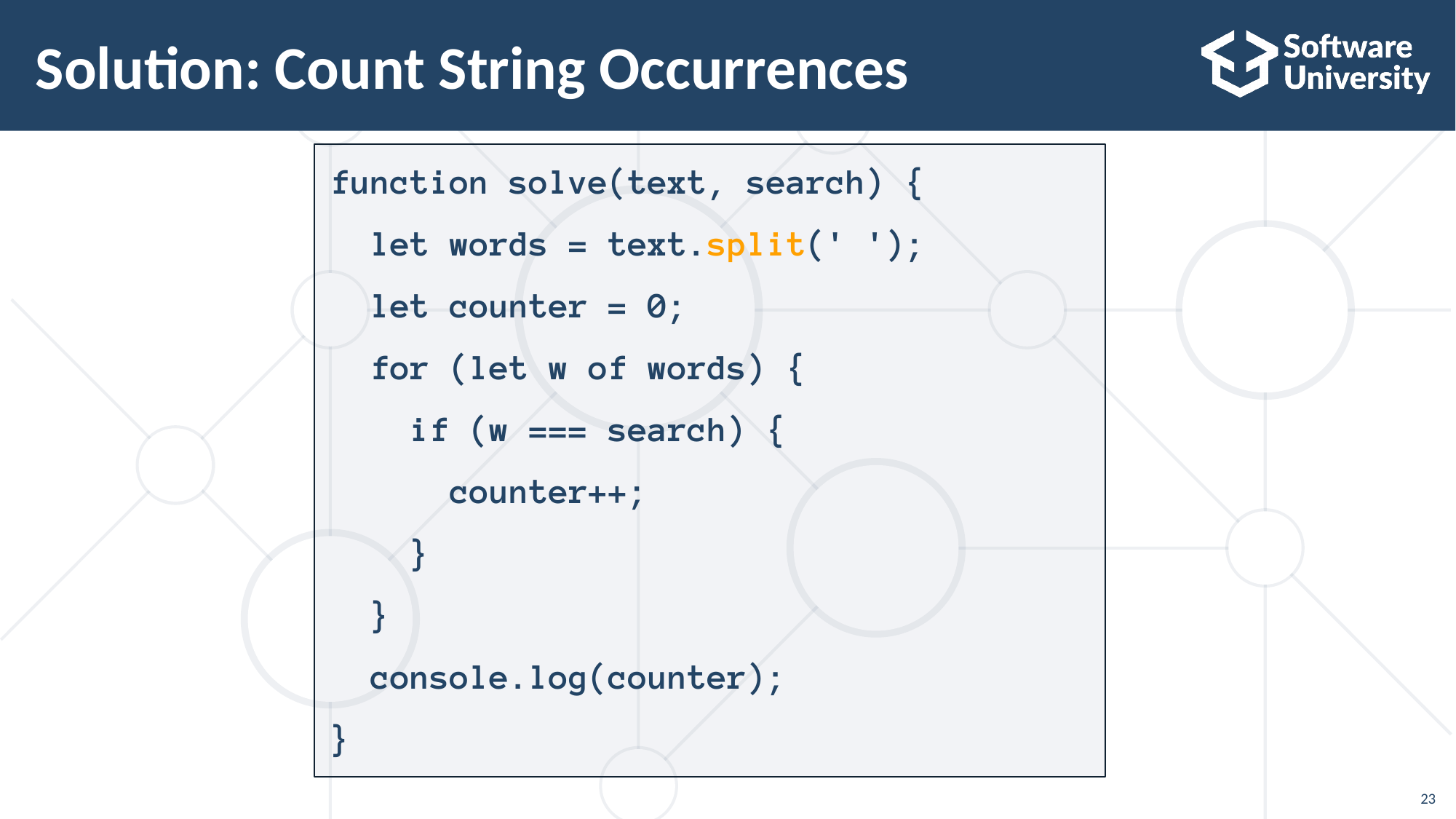

# Solution: Count String Occurrences
function solve(text, search) {
  let words = text.split(' ');
  let counter = 0;
  for (let w of words) {
    if (w === search) {
      counter++;
    }
  }
  console.log(counter);
}
23